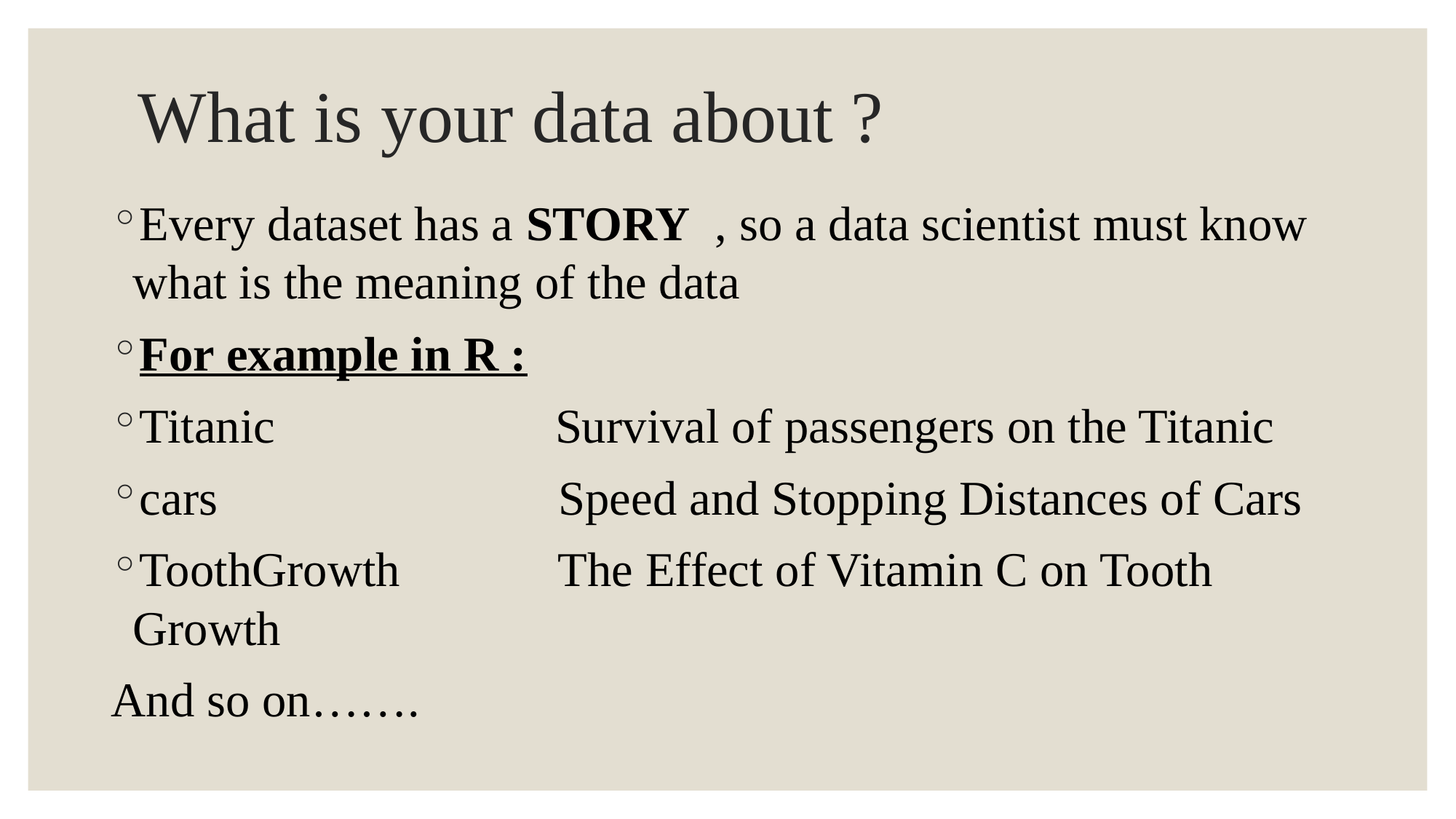

# What is your data about ?
Every dataset has a STORY  , so a data scientist must know what is the meaning of the data
For example in R :
Titanic                       Survival of passengers on the Titanic
cars                            Speed and Stopping Distances of Cars
ToothGrowth             The Effect of Vitamin C on Tooth Growth
And so on…….